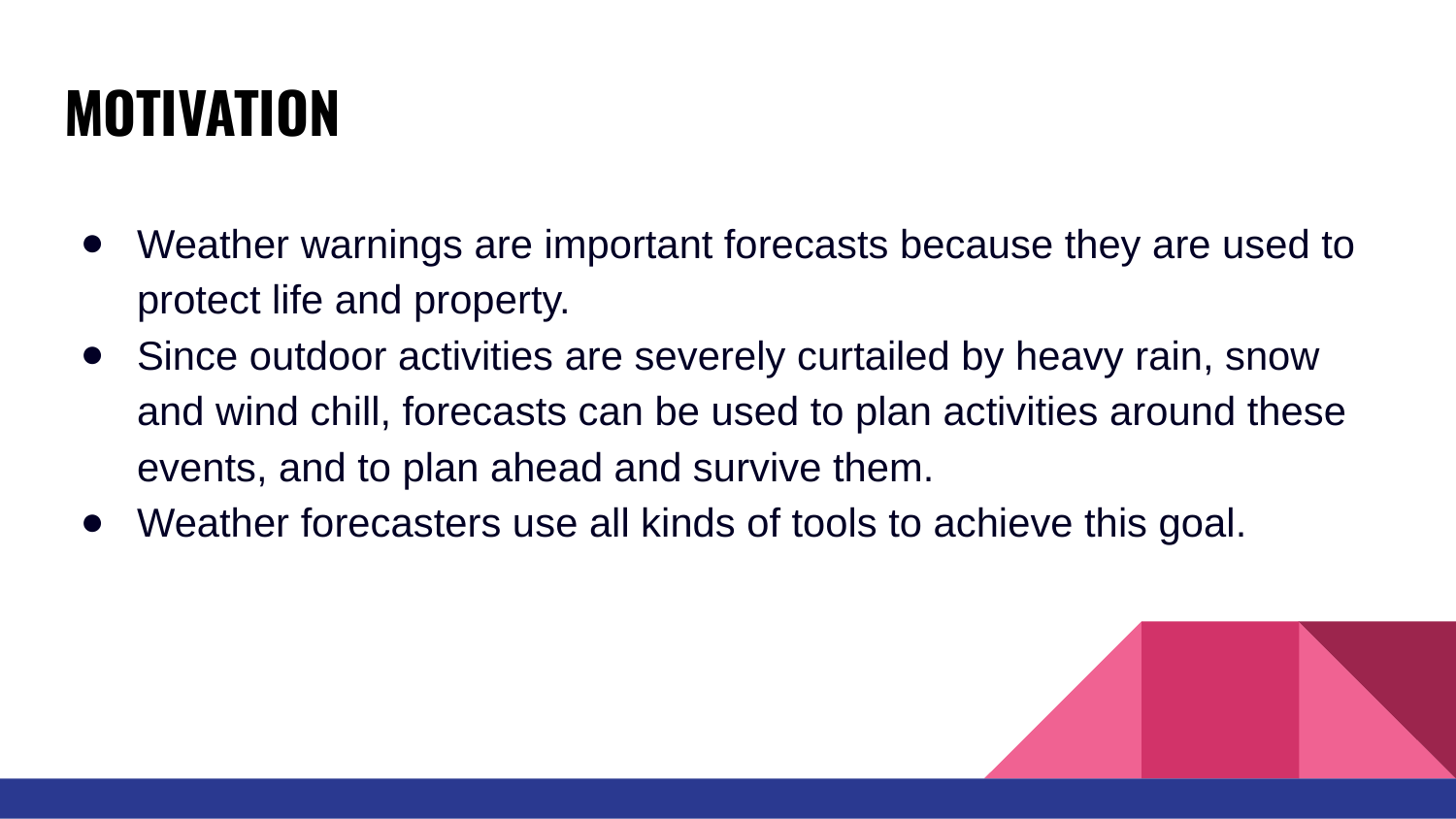

# MOTIVATION
Weather warnings are important forecasts because they are used to protect life and property.
Since outdoor activities are severely curtailed by heavy rain, snow and wind chill, forecasts can be used to plan activities around these events, and to plan ahead and survive them.
Weather forecasters use all kinds of tools to achieve this goal.